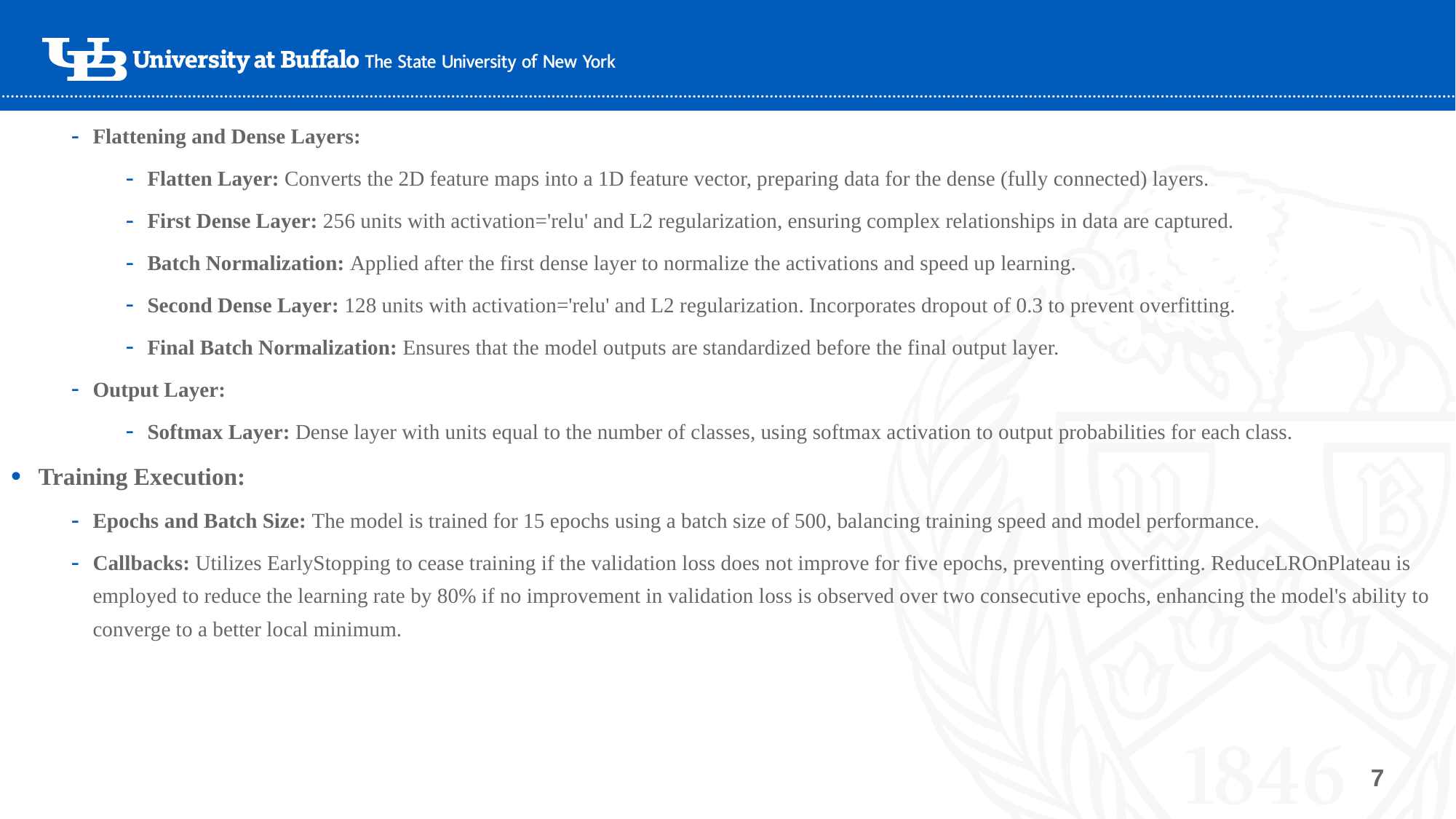

Flattening and Dense Layers:
Flatten Layer: Converts the 2D feature maps into a 1D feature vector, preparing data for the dense (fully connected) layers.
First Dense Layer: 256 units with activation='relu' and L2 regularization, ensuring complex relationships in data are captured.
Batch Normalization: Applied after the first dense layer to normalize the activations and speed up learning.
Second Dense Layer: 128 units with activation='relu' and L2 regularization. Incorporates dropout of 0.3 to prevent overfitting.
Final Batch Normalization: Ensures that the model outputs are standardized before the final output layer.
Output Layer:
Softmax Layer: Dense layer with units equal to the number of classes, using softmax activation to output probabilities for each class.
Training Execution:
Epochs and Batch Size: The model is trained for 15 epochs using a batch size of 500, balancing training speed and model performance.
Callbacks: Utilizes EarlyStopping to cease training if the validation loss does not improve for five epochs, preventing overfitting. ReduceLROnPlateau is employed to reduce the learning rate by 80% if no improvement in validation loss is observed over two consecutive epochs, enhancing the model's ability to converge to a better local minimum.

7